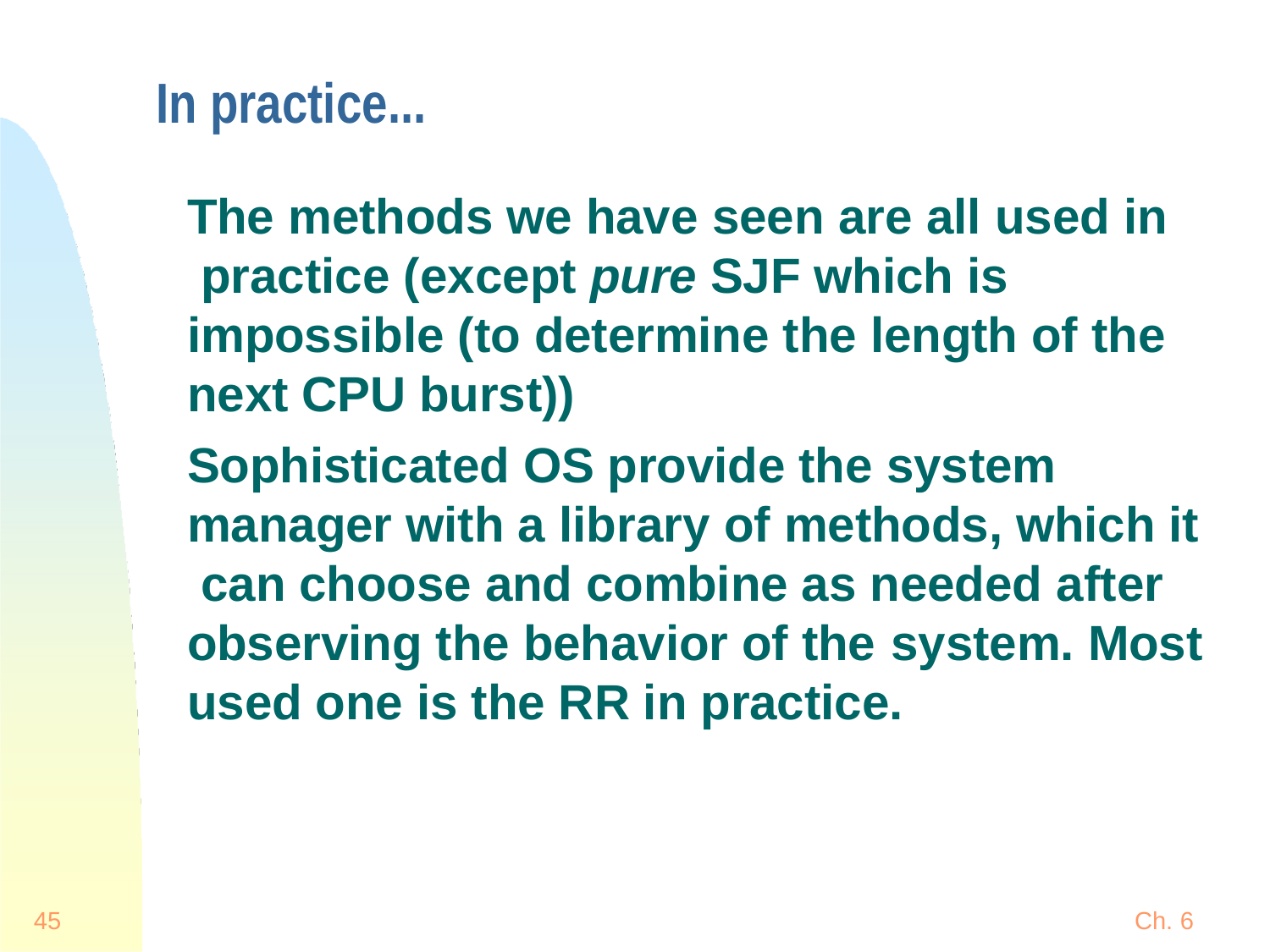

# In practice...
The methods we have seen are all used in  practice (except pure SJF which is  impossible (to determine the length of the next CPU burst))
Sophisticated OS provide the system  manager with a library of methods, which it  can choose and combine as needed after  observing the behavior of the system. Most used one is the RR in practice.
45
Ch. 6